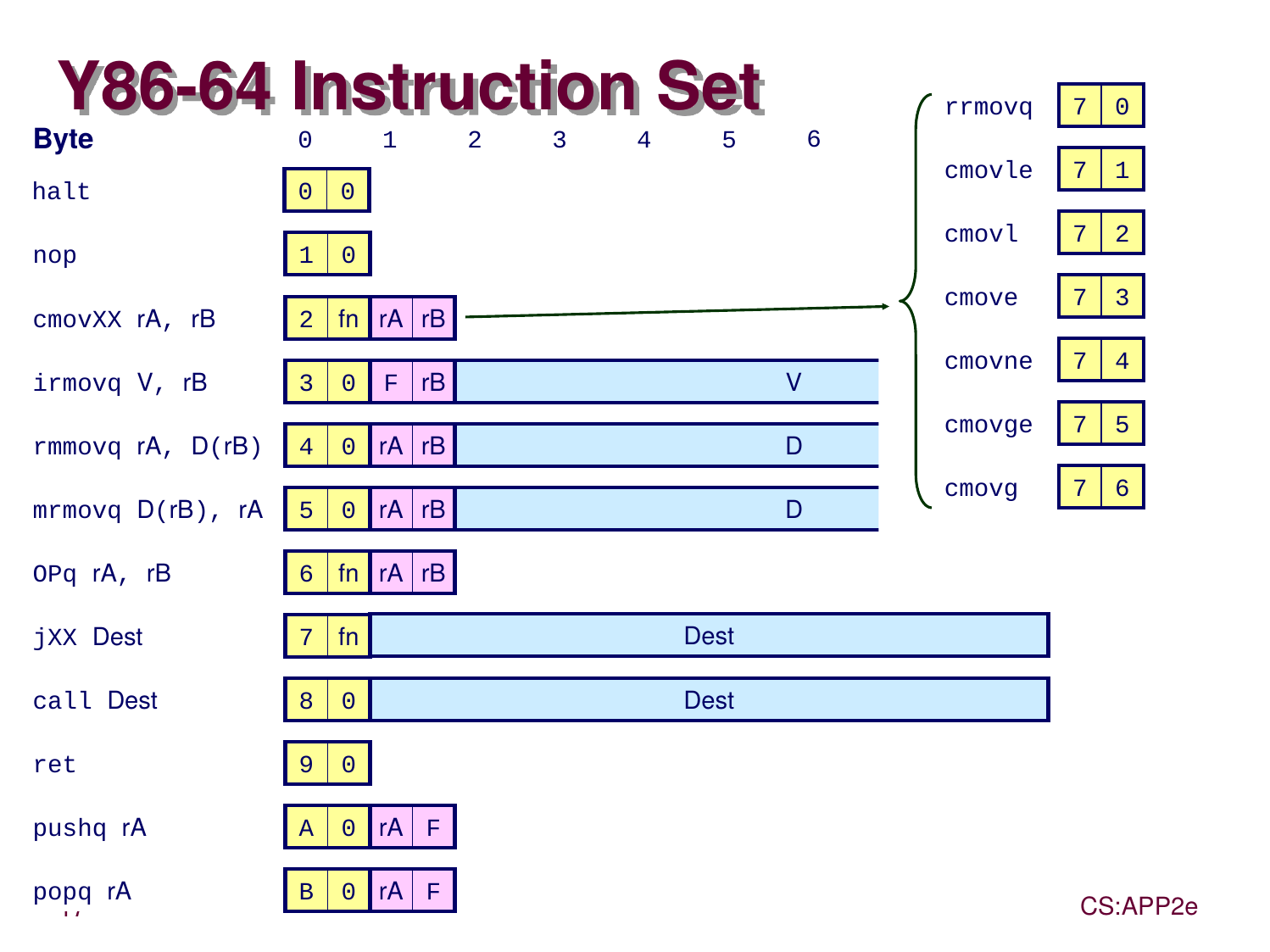

# Y86-64 Instruction Set

rrmovq
7

0

6
7
8
9
0
1
2
3
4
5
Byte
cmovle
7

1
halt
0

0
cmovl
7

2
nop
1

0
cmove
7

3
cmovXX rA, rB
2

fn
rA

rB

cmovne
7

4
irmovq V, rB
3

0
F

rB
V
cmovge
7

5
rmmovq rA, D(rB)
4

0
rA

rB
D
cmovg
7

6
mrmovq D(rB), rA
5

0
rA

rB
D
OPq rA, rB
6

fn
rA

rB
Dest
jXX Dest
7

fn
call Dest
8

0
Dest
ret
9

0
pushq rA
A

0
rA

F
popq rA
B

0
rA

F